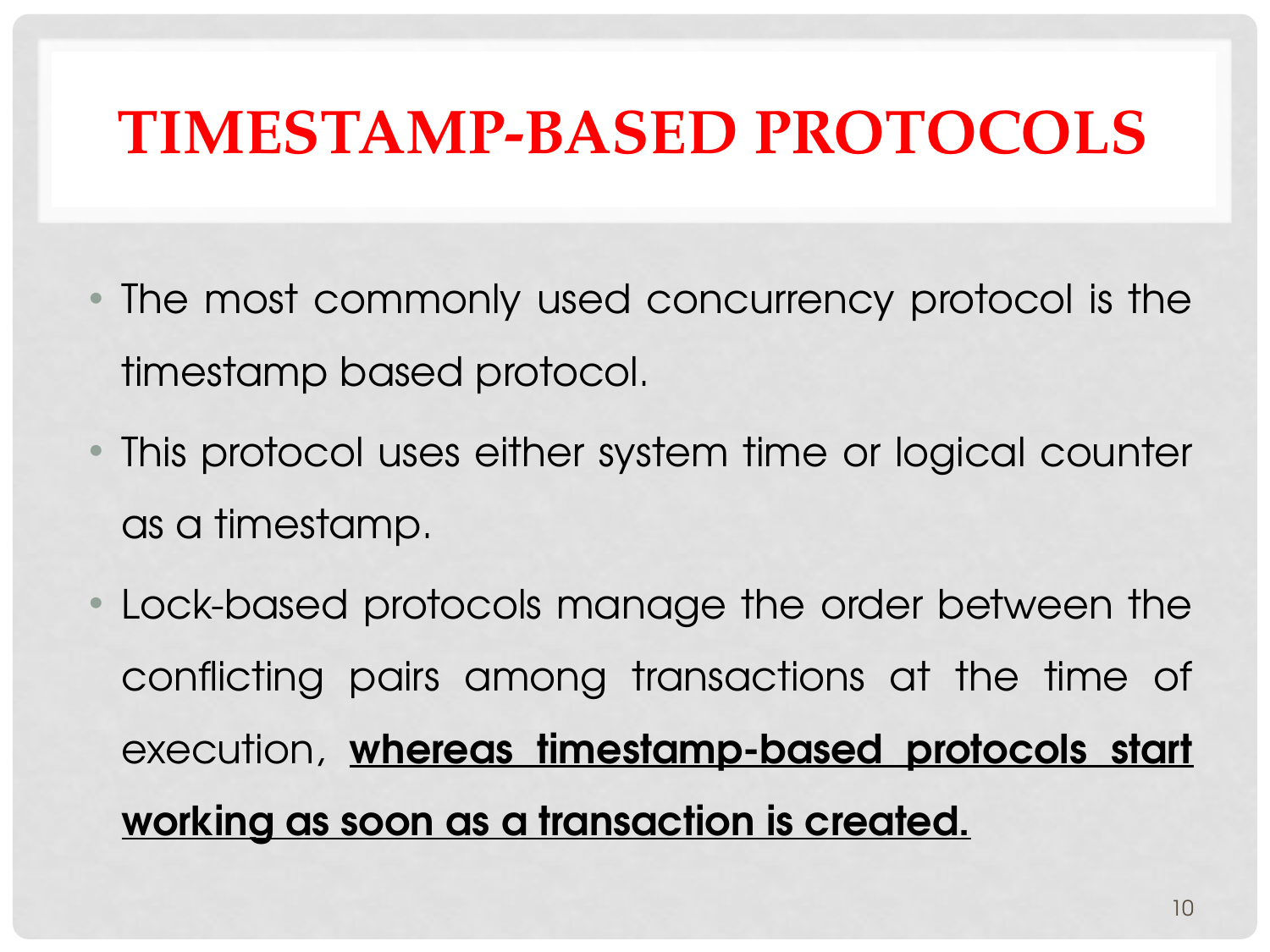

# Timestamp-based Protocols
The most commonly used concurrency protocol is the timestamp based protocol.
This protocol uses either system time or logical counter as a timestamp.
Lock-based protocols manage the order between the conflicting pairs among transactions at the time of execution, whereas timestamp-based protocols start working as soon as a transaction is created.
10